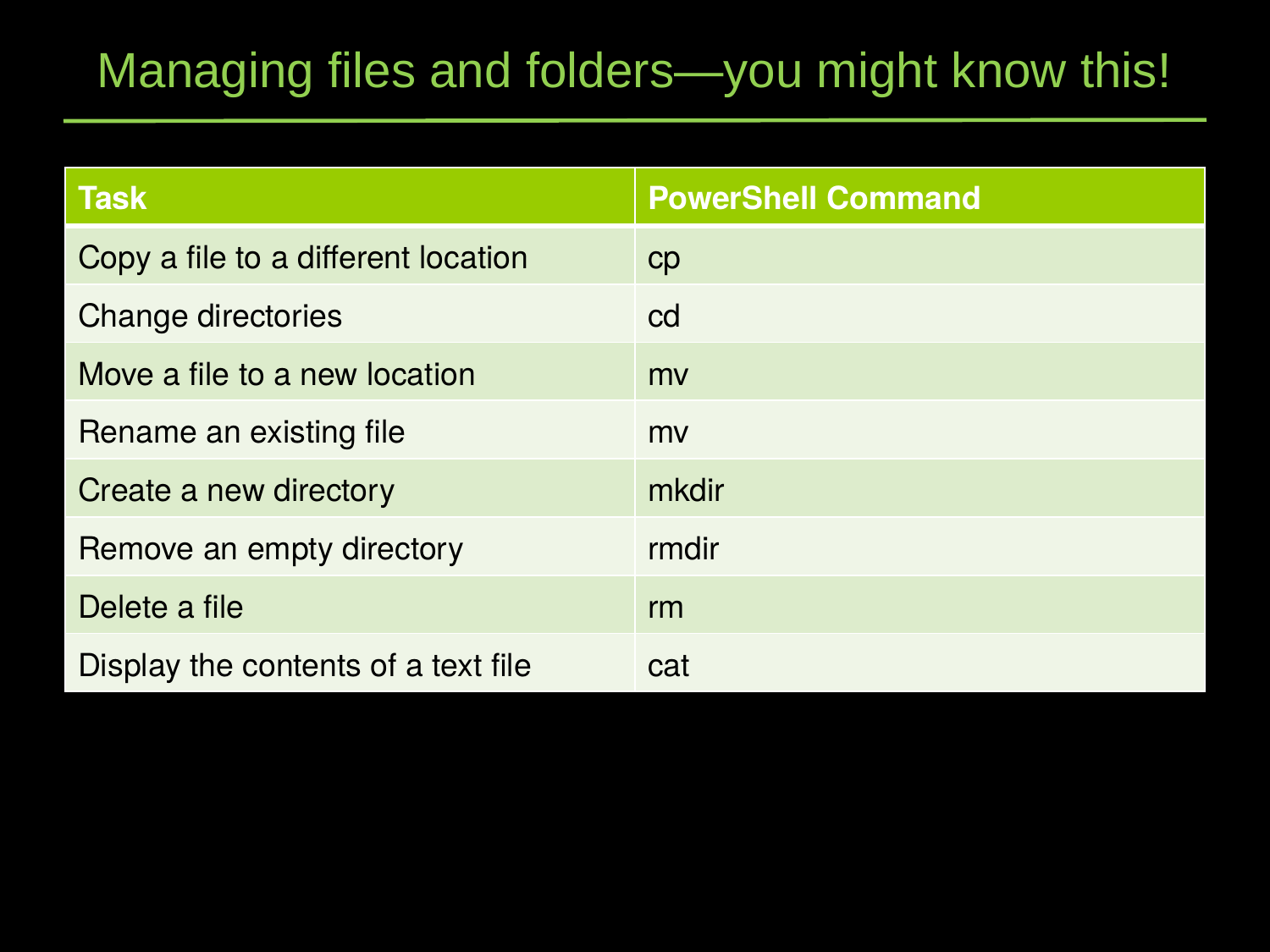

# Managing files and folders—you might know this!
| Task | PowerShell Command |
| --- | --- |
| Copy a file to a different location | cp |
| Change directories | cd |
| Move a file to a new location | mv |
| Rename an existing file | mv |
| Create a new directory | mkdir |
| Remove an empty directory | rmdir |
| Delete a file | rm |
| Display the contents of a text file | cat |